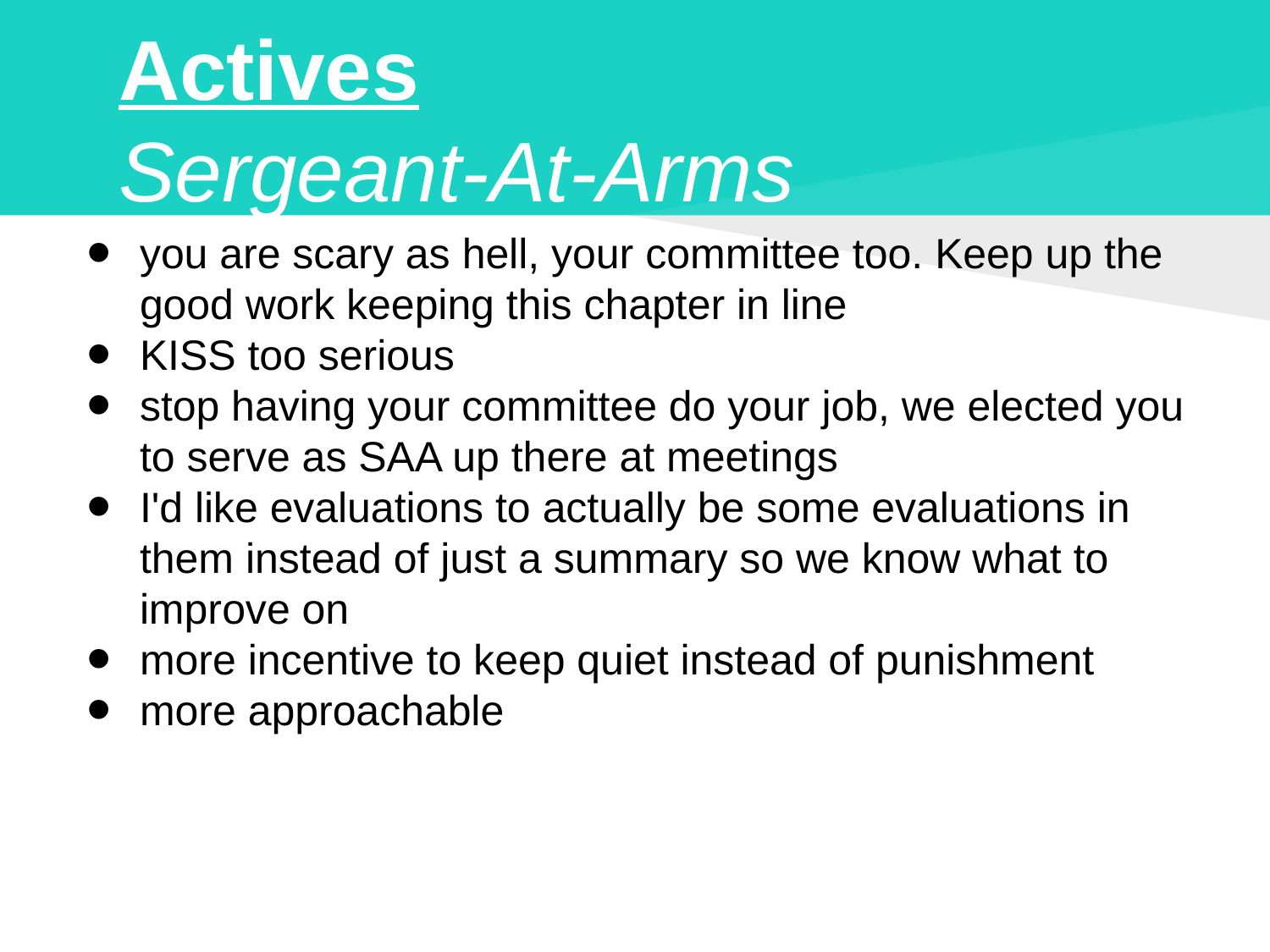

# Actives
Sergeant-At-Arms
you are scary as hell, your committee too. Keep up the good work keeping this chapter in line
KISS too serious
stop having your committee do your job, we elected you to serve as SAA up there at meetings
I'd like evaluations to actually be some evaluations in them instead of just a summary so we know what to improve on
more incentive to keep quiet instead of punishment
more approachable